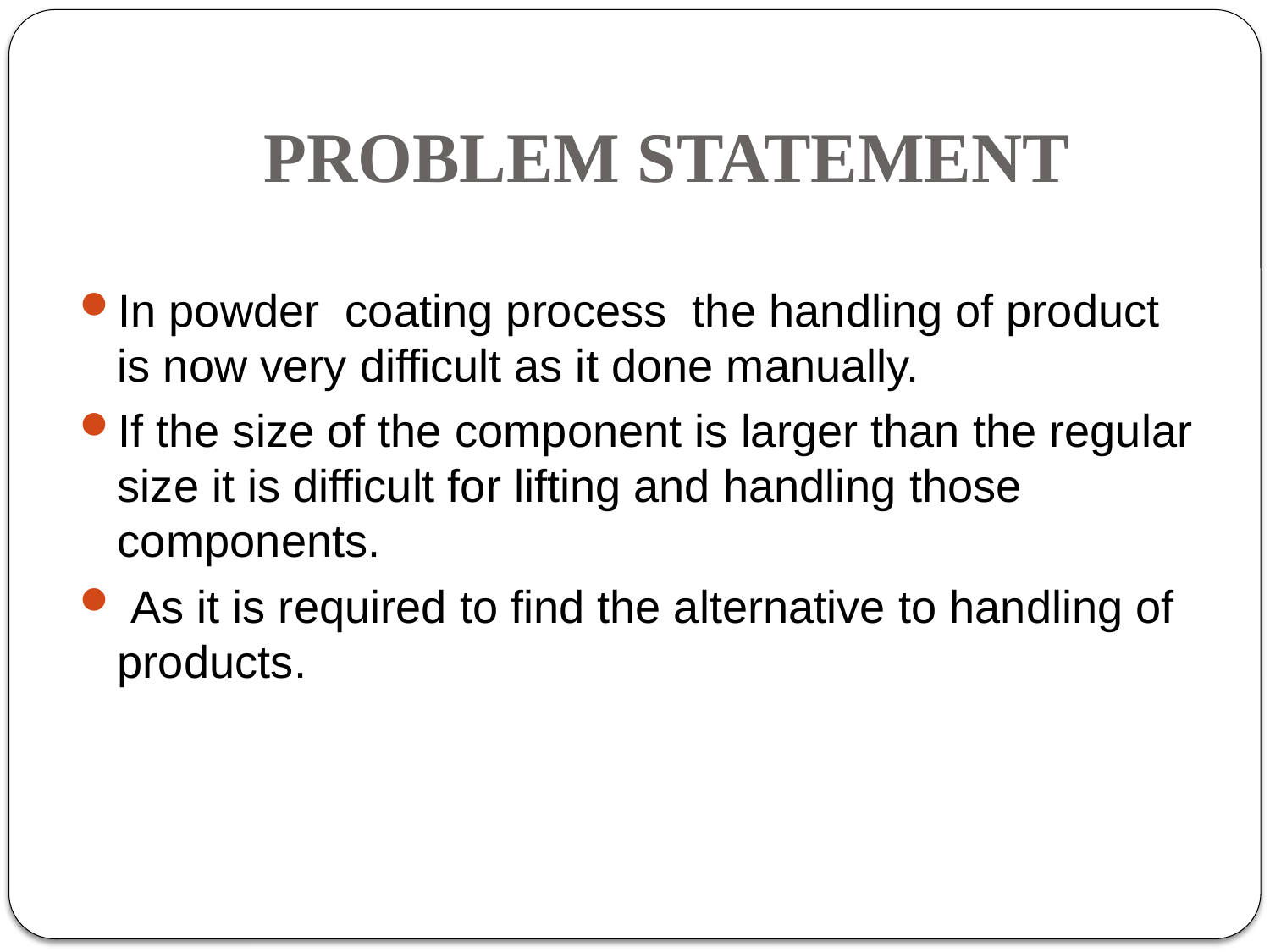

# PROBLEM STATEMENT
In powder  coating process  the handling of product  is now very difficult as it done manually.
If the size of the component is larger than the regular size it is difficult for lifting and handling those components.
 As it is required to find the alternative to handling of products.